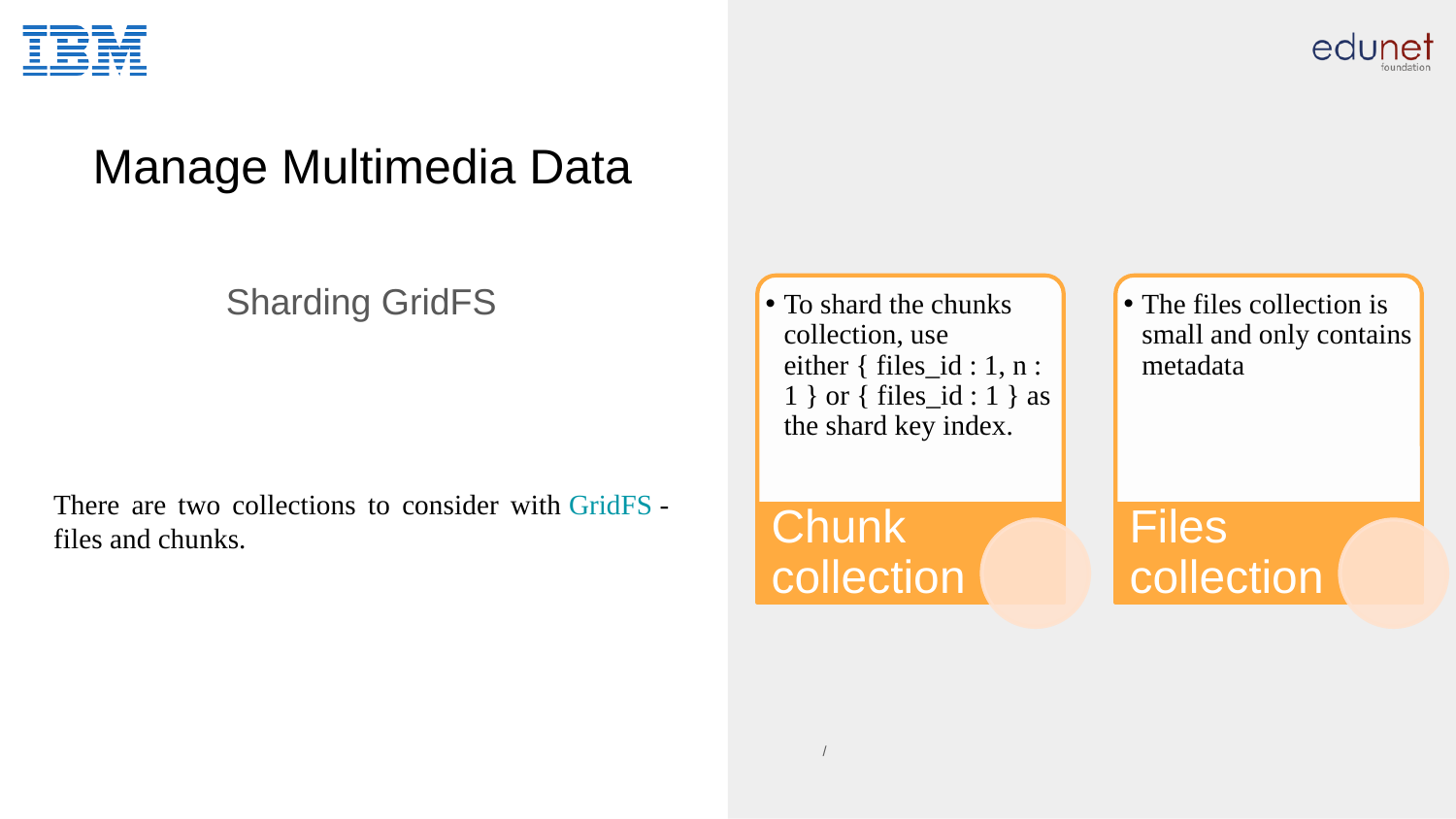

# Manage Multimedia Data
To shard the chunks collection, use either { files_id : 1, n : 1 } or { files_id : 1 } as the shard key index.
Chunk collection
The files collection is small and only contains metadata
Files collection

Sharding GridFS

There are two collections to consider with GridFS - files and chunks.
/